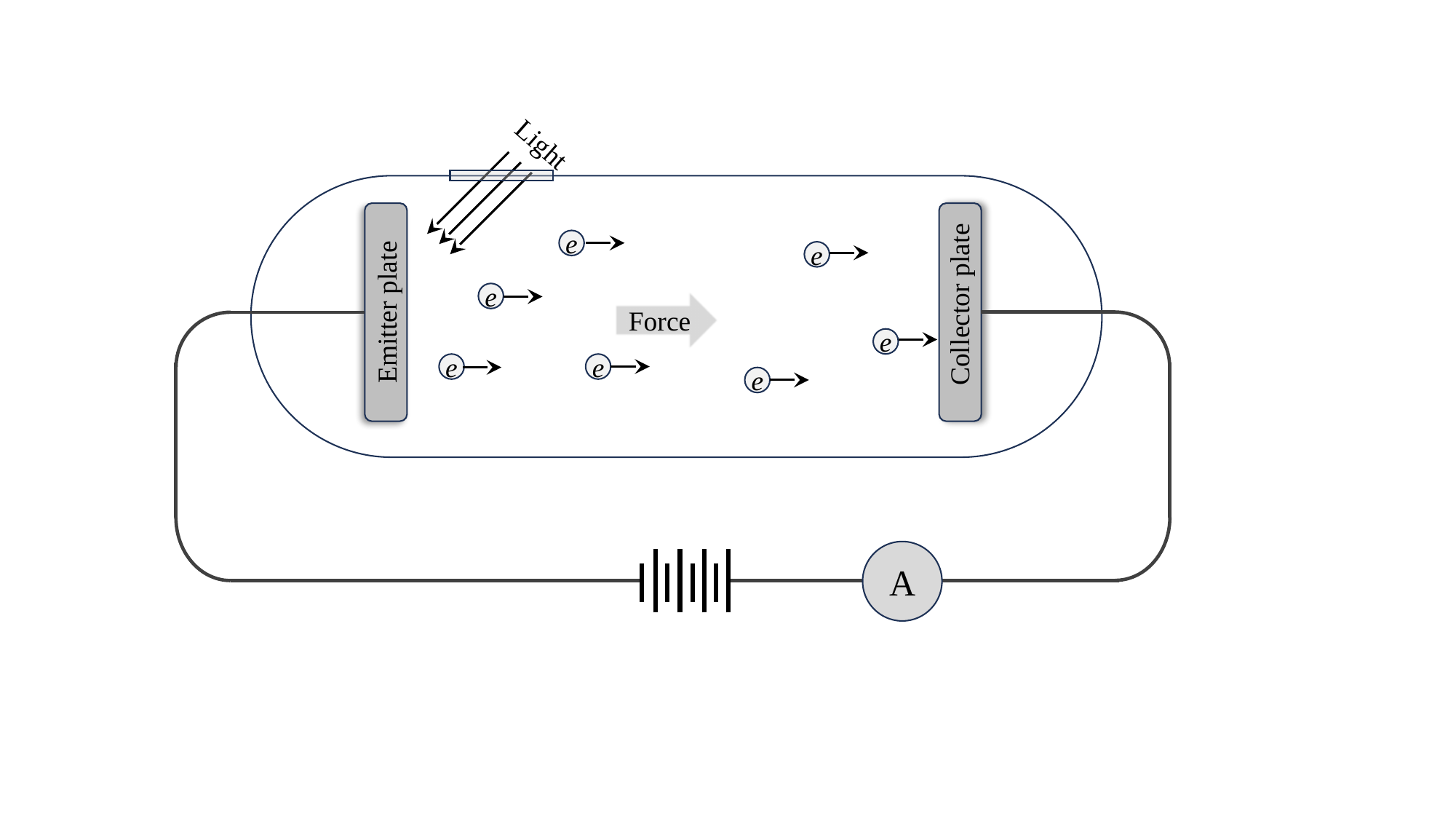

Light

e
e
e
Collector plate
Force
Emitter plate

e
e
e
e

A